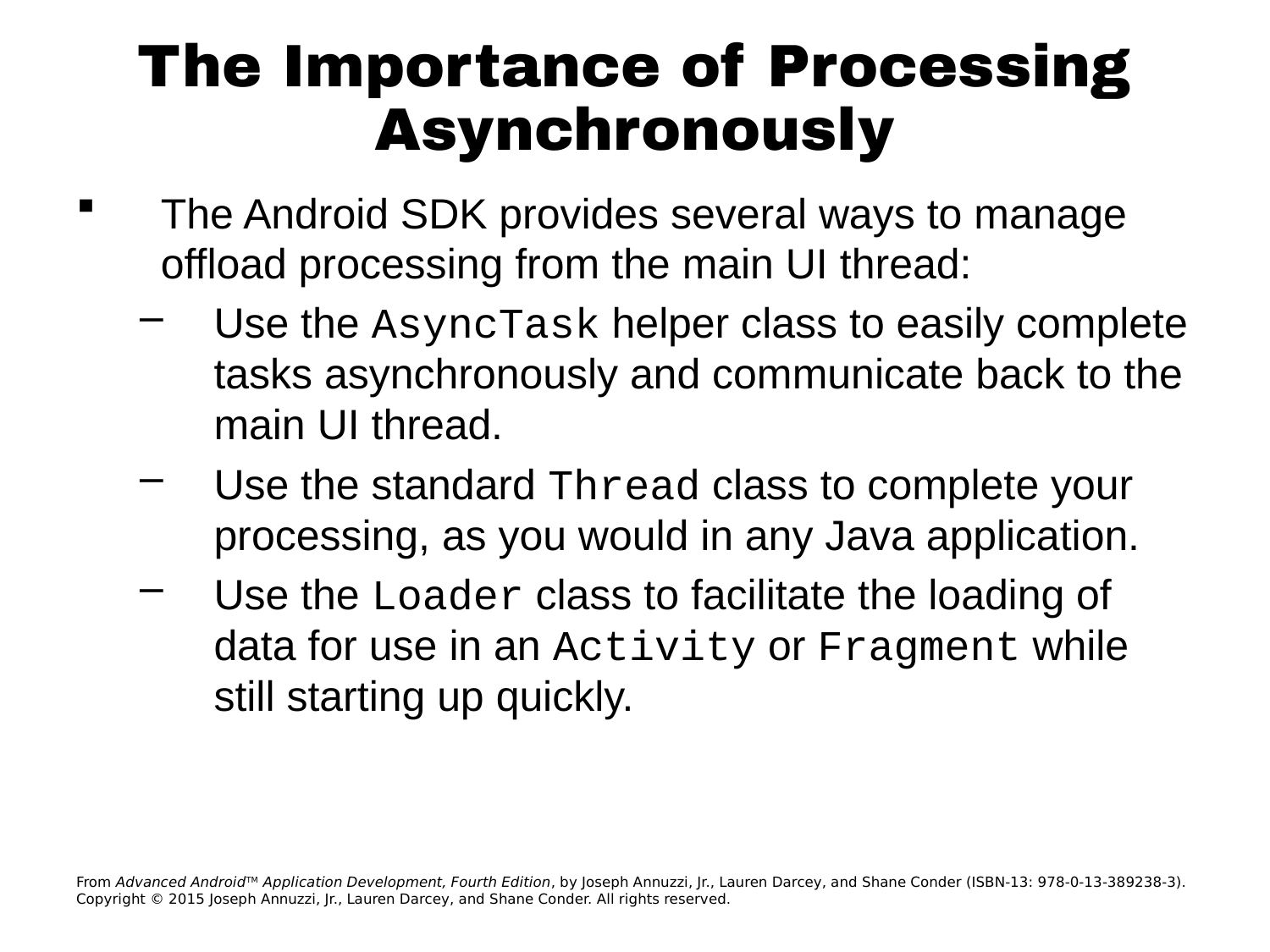

# The Importance of Processing Asynchronously
The Android SDK provides several ways to manage offload processing from the main UI thread:
Use the AsyncTask helper class to easily complete tasks asynchronously and communicate back to the main UI thread.
Use the standard Thread class to complete your processing, as you would in any Java application.
Use the Loader class to facilitate the loading of data for use in an Activity or Fragment while still starting up quickly.
From Advanced AndroidTM Application Development, Fourth Edition, by Joseph Annuzzi, Jr., Lauren Darcey, and Shane Conder (ISBN-13: 978-0-13-389238-3). Copyright © 2015 Joseph Annuzzi, Jr., Lauren Darcey, and Shane Conder. All rights reserved.